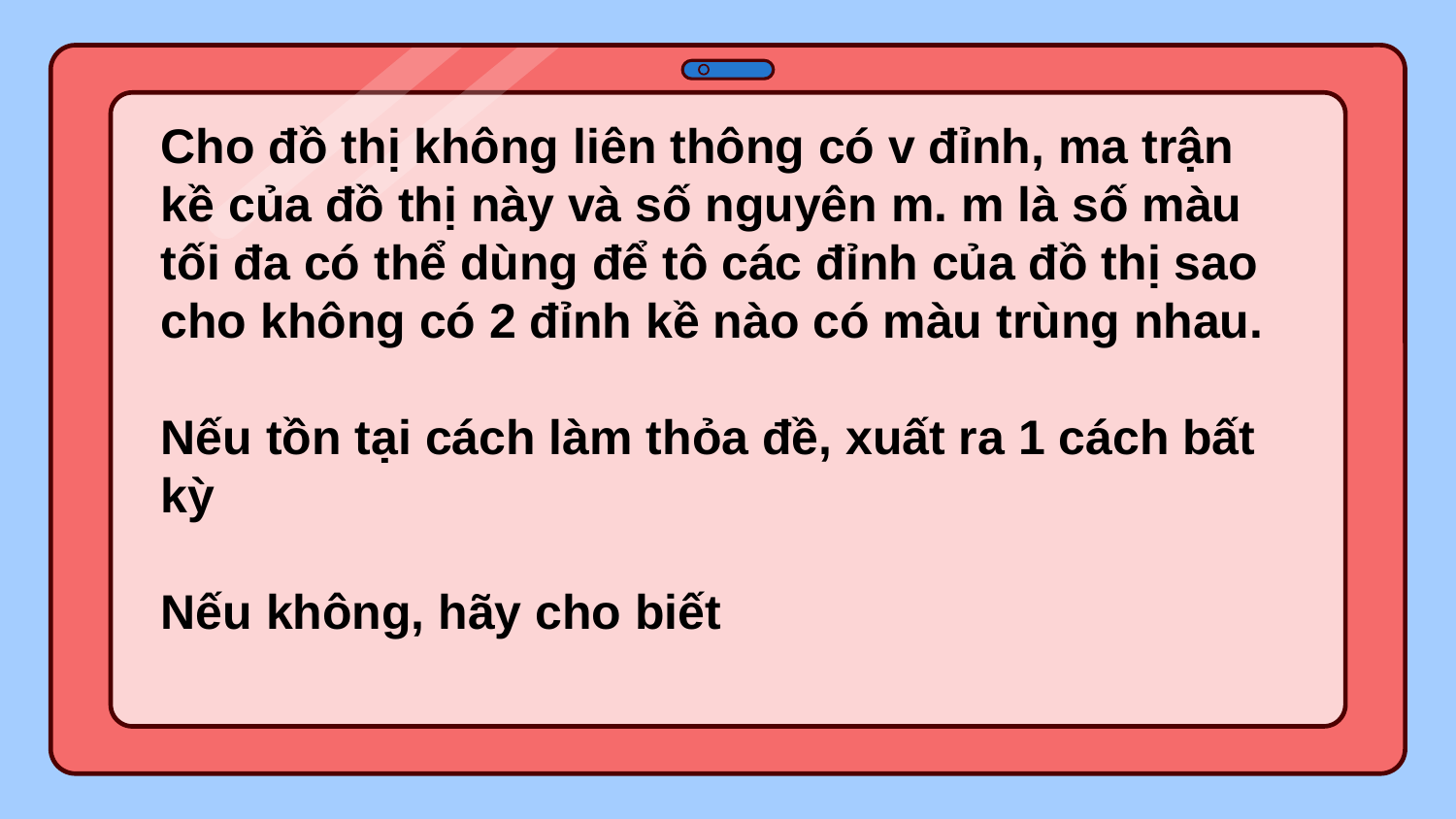

Cho đồ thị không liên thông có v đỉnh, ma trận kề của đồ thị này và số nguyên m. m là số màu tối đa có thể dùng để tô các đỉnh của đồ thị sao cho không có 2 đỉnh kề nào có màu trùng nhau.

Nếu tồn tại cách làm thỏa đề, xuất ra 1 cách bất kỳ

Nếu không, hãy cho biết